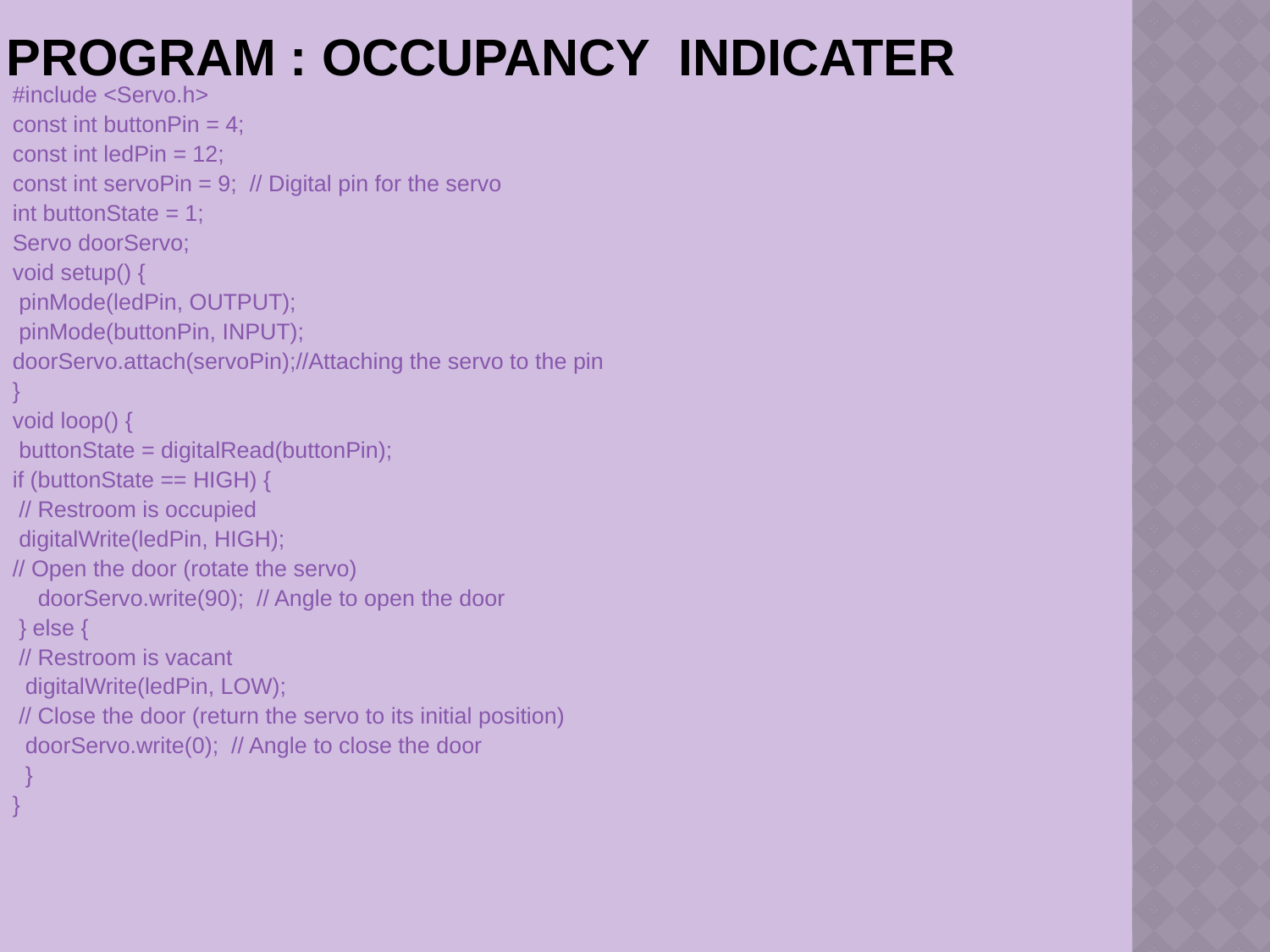

# Program : Occupancy  indicater
#include <Servo.h>
const int buttonPin = 4;
const int ledPin = 12;
const int servoPin = 9;  // Digital pin for the servo
int buttonState = 1;
Servo doorServo;
void setup() {
 pinMode(ledPin, OUTPUT);
 pinMode(buttonPin, INPUT);
doorServo.attach(servoPin);//Attaching the servo to the pin
}
void loop() {
 buttonState = digitalRead(buttonPin);
if (buttonState == HIGH) {
 // Restroom is occupied
 digitalWrite(ledPin, HIGH);
// Open the door (rotate the servo)
    doorServo.write(90);  // Angle to open the door
 } else {
 // Restroom is vacant
  digitalWrite(ledPin, LOW);
 // Close the door (return the servo to its initial position)
  doorServo.write(0);  // Angle to close the door
  }
}